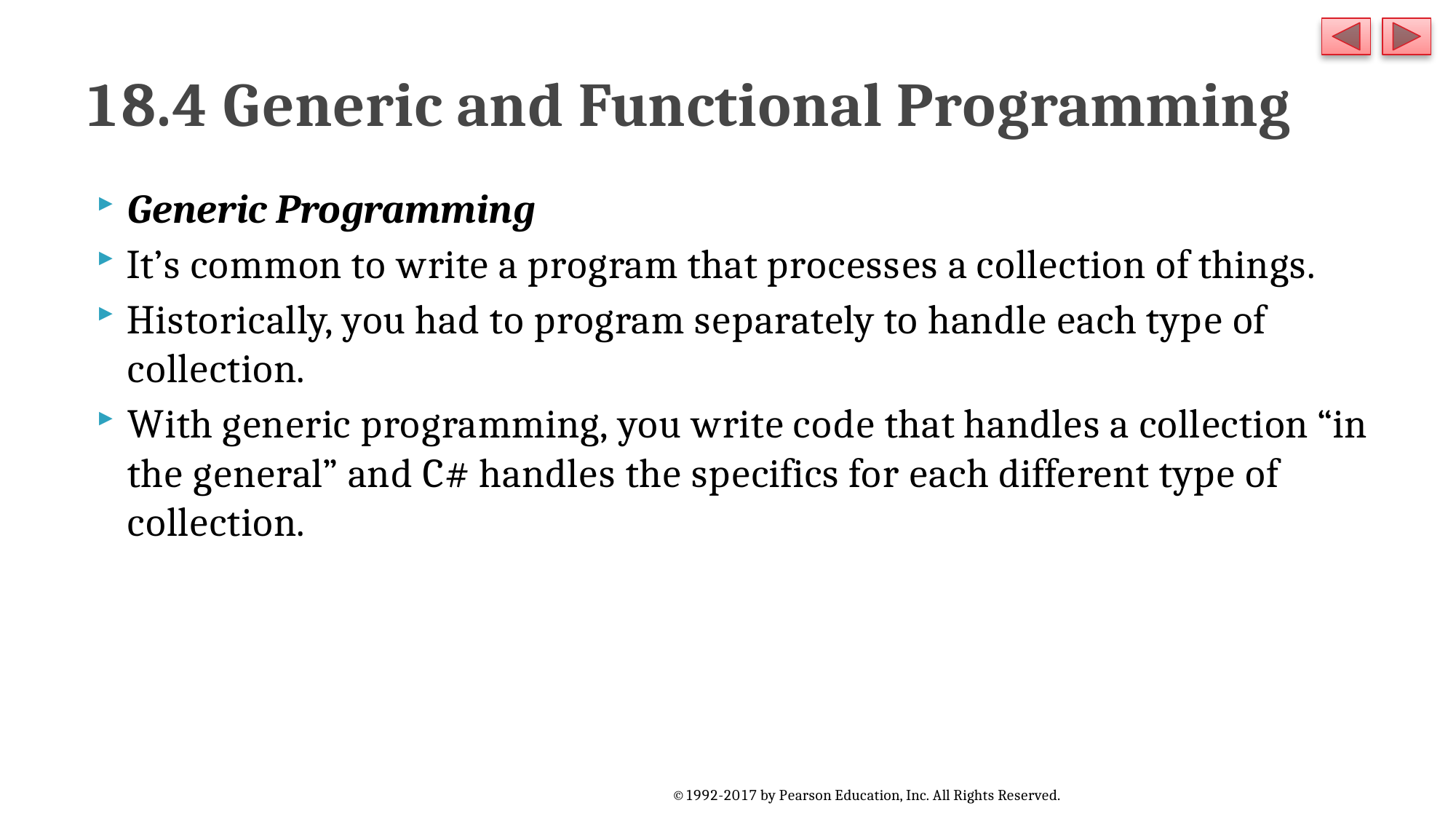

# 18.4 Generic and Functional Programming
Generic Programming
It’s common to write a program that processes a collection of things.
Historically, you had to program separately to handle each type of collection.
With generic programming, you write code that handles a collection “in the general” and C# handles the specifics for each different type of collection.
©1992-2017 by Pearson Education, Inc. All Rights Reserved.